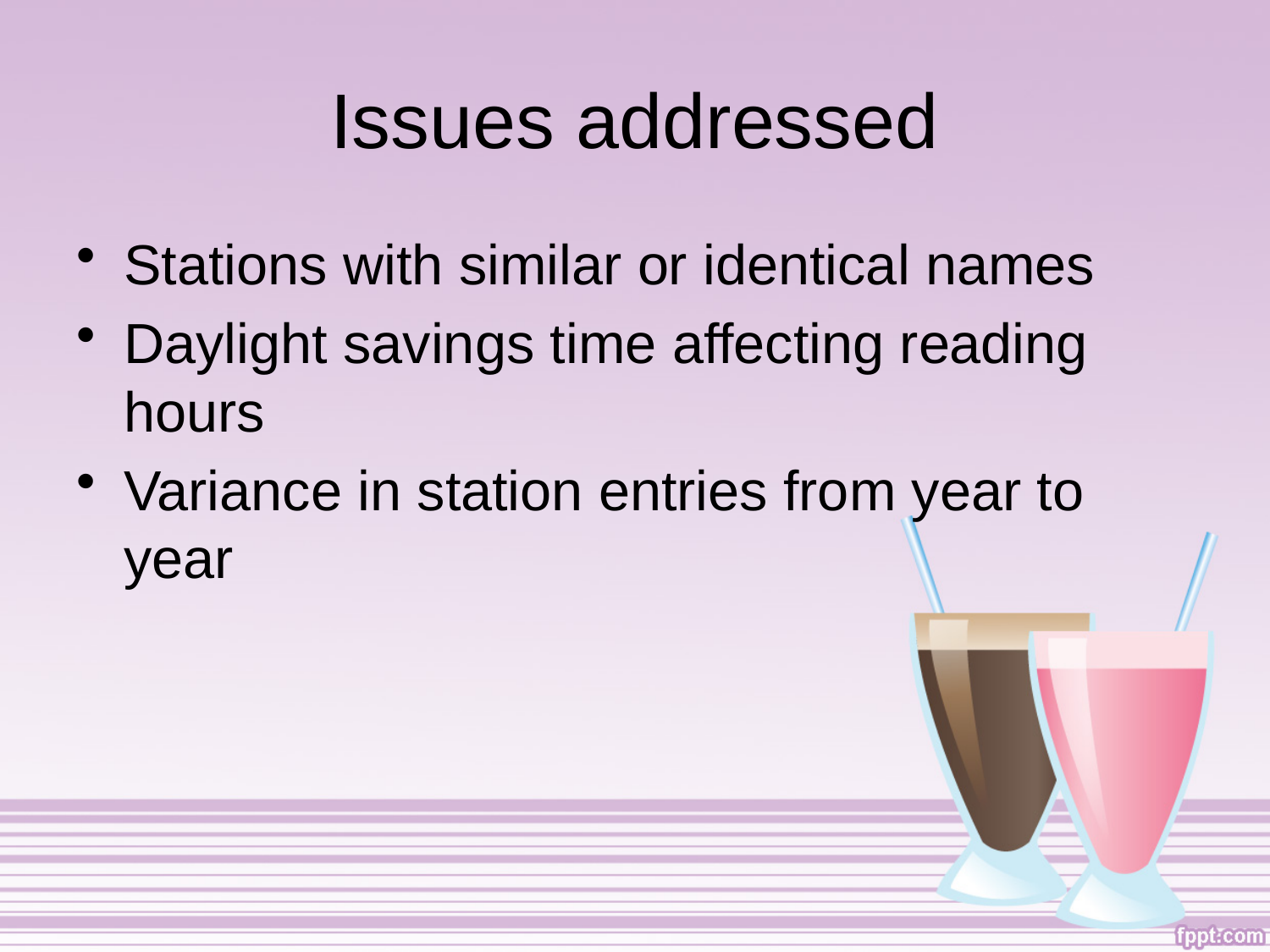

# Issues addressed
Stations with similar or identical names
Daylight savings time affecting reading hours
Variance in station entries from year to year